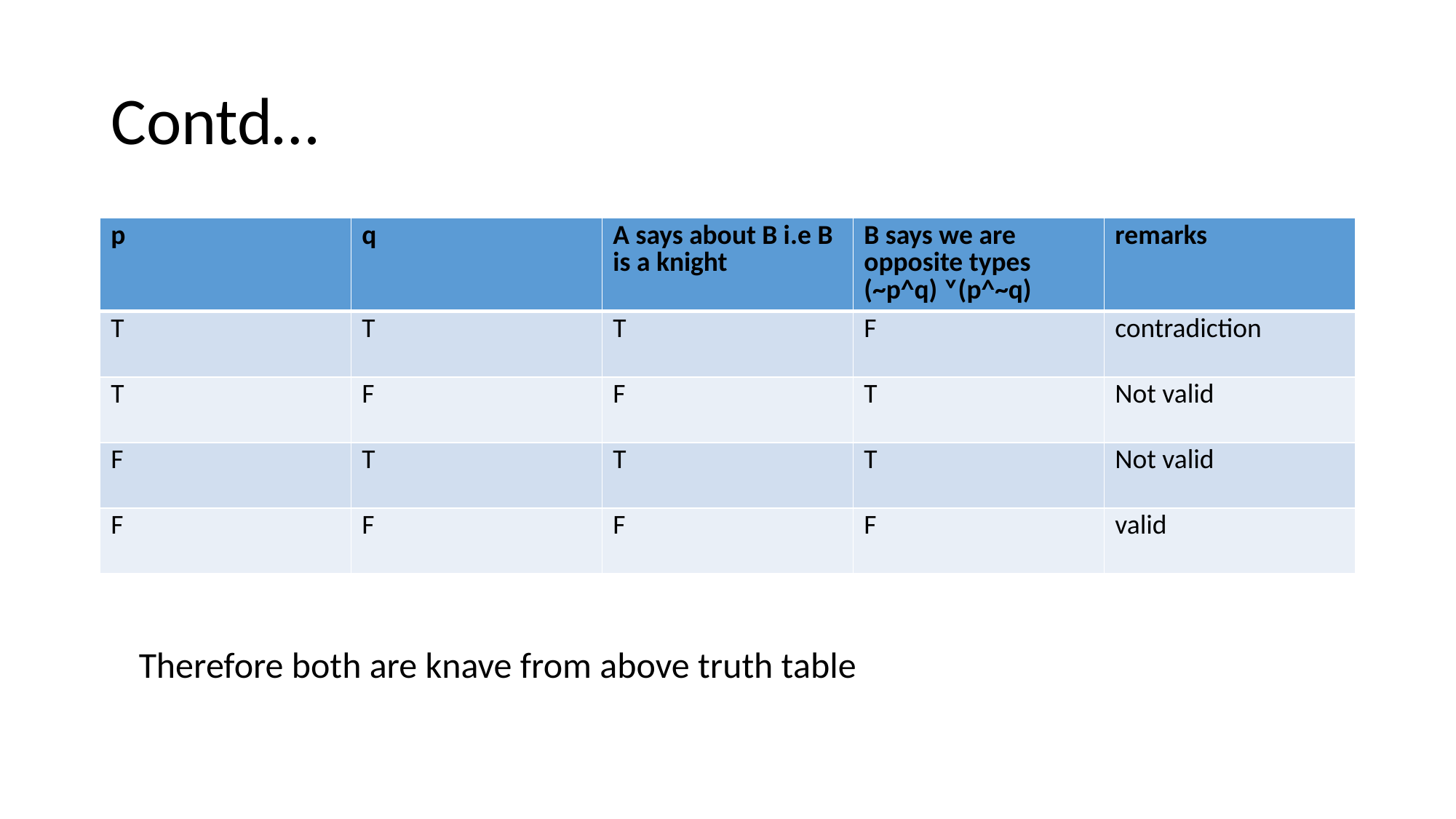

# Contd…
| p | q | A says about B i.e B is a knight | B says we are opposite types (~p^q) ˅(p^~q) | remarks |
| --- | --- | --- | --- | --- |
| T | T | T | F | contradiction |
| T | F | F | T | Not valid |
| F | T | T | T | Not valid |
| F | F | F | F | valid |
Therefore both are knave from above truth table